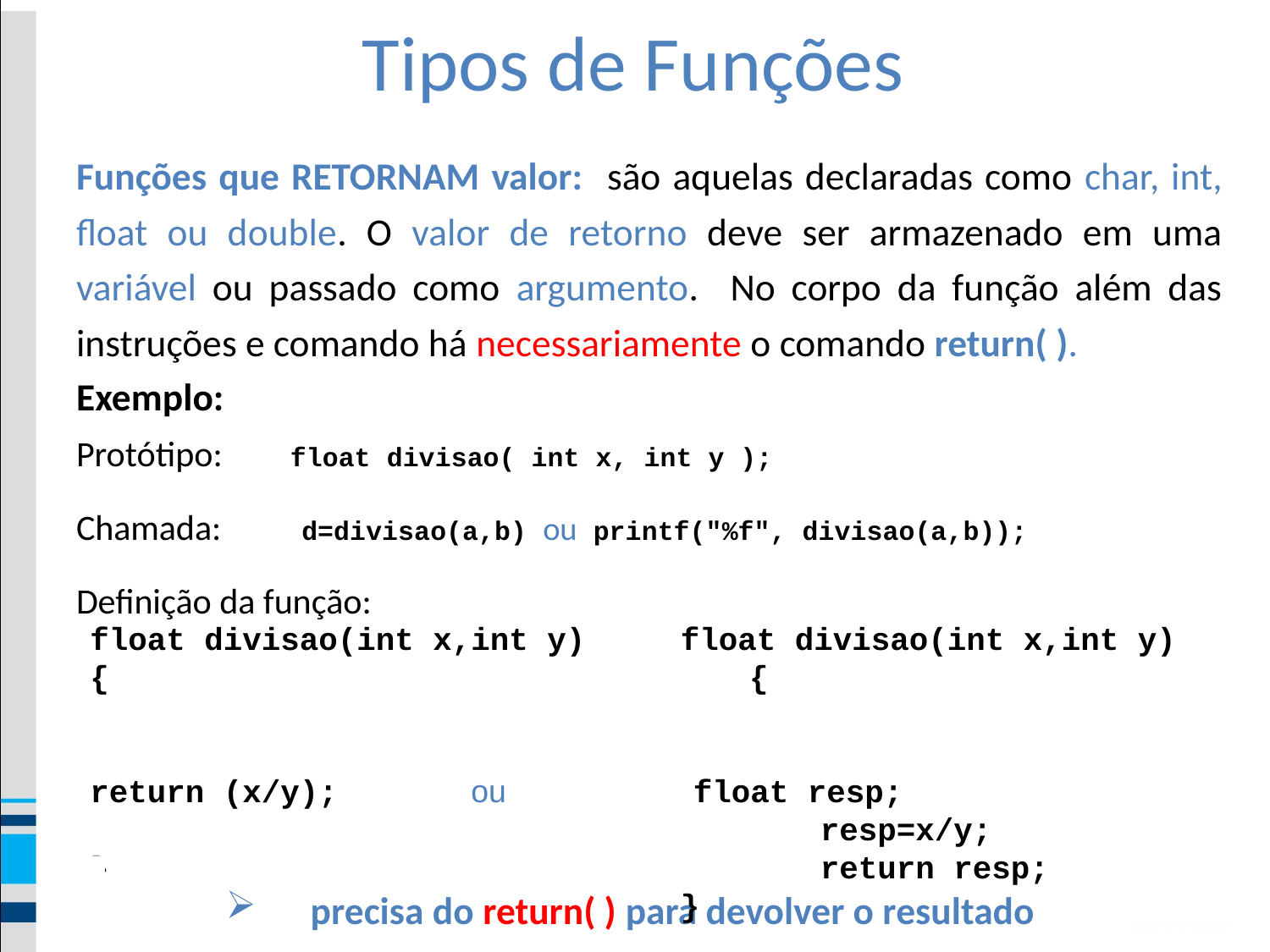

# Tipos de Funções
Funções que RETORNAM valor:  são aquelas declaradas como char, int, float ou double. O valor de retorno deve ser armazenado em uma variável ou passado como argumento.  No corpo da função além das instruções e comando há necessariamente o comando return( ).
Exemplo:
Protótipo:          float divisao( int x, int y );
Chamada:          d=divisao(a,b) ou printf("%f", divisao(a,b));
Definição da função:

precisa do return( ) para devolver o resultado

float divisao(int x,int y)     float divisao(int x,int y)
{              			 {                                                                                                                                                 	return (x/y);		ou	     float resp;
					     resp=x/y;
}					     return resp;
                               }